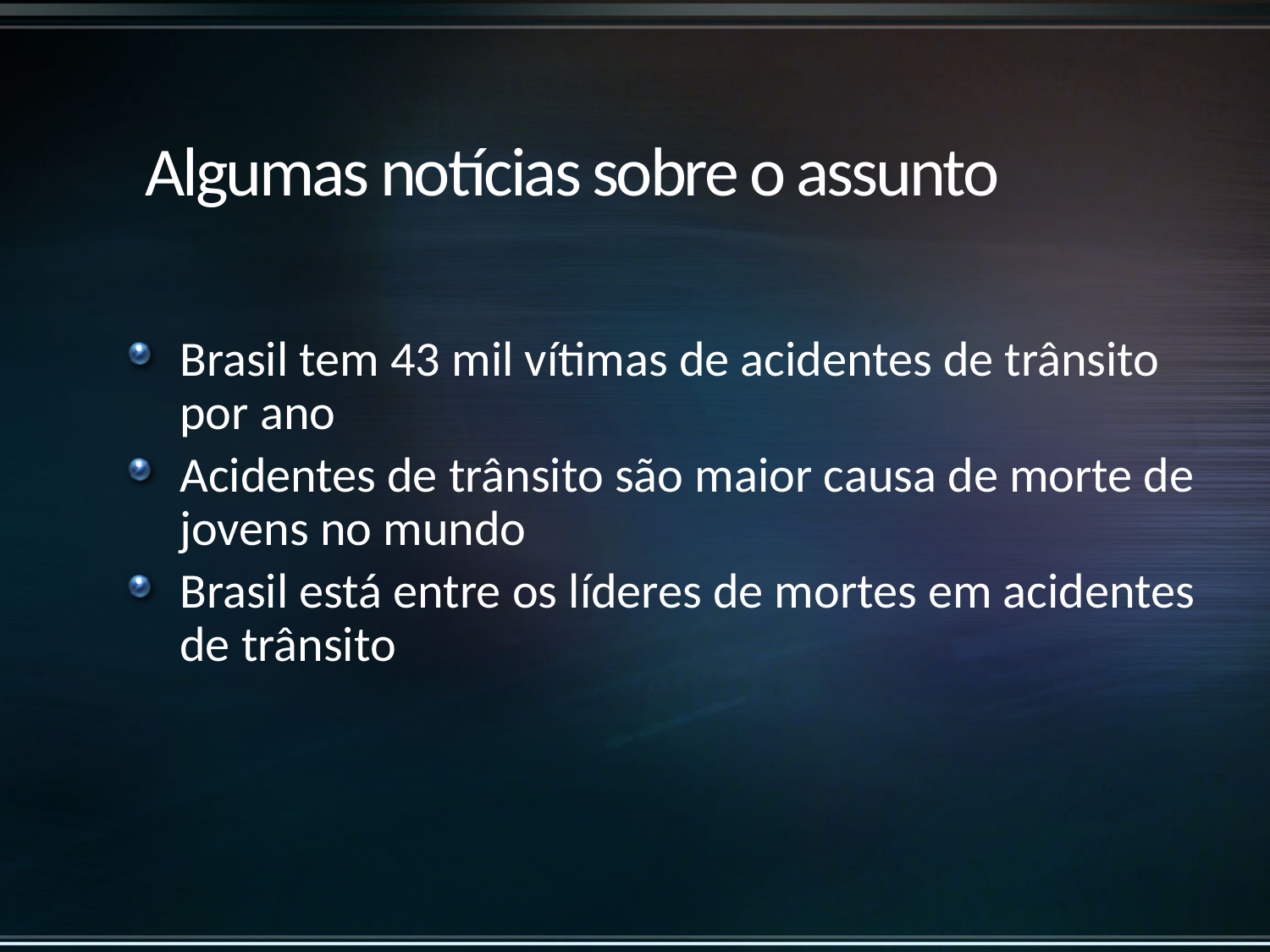

# Algumas notícias sobre o assunto

Brasil tem 43 mil vítimas de acidentes de trânsito por ano
Acidentes de trânsito são maior causa de morte de jovens no mundo
Brasil está entre os líderes de mortes em acidentes de trânsito